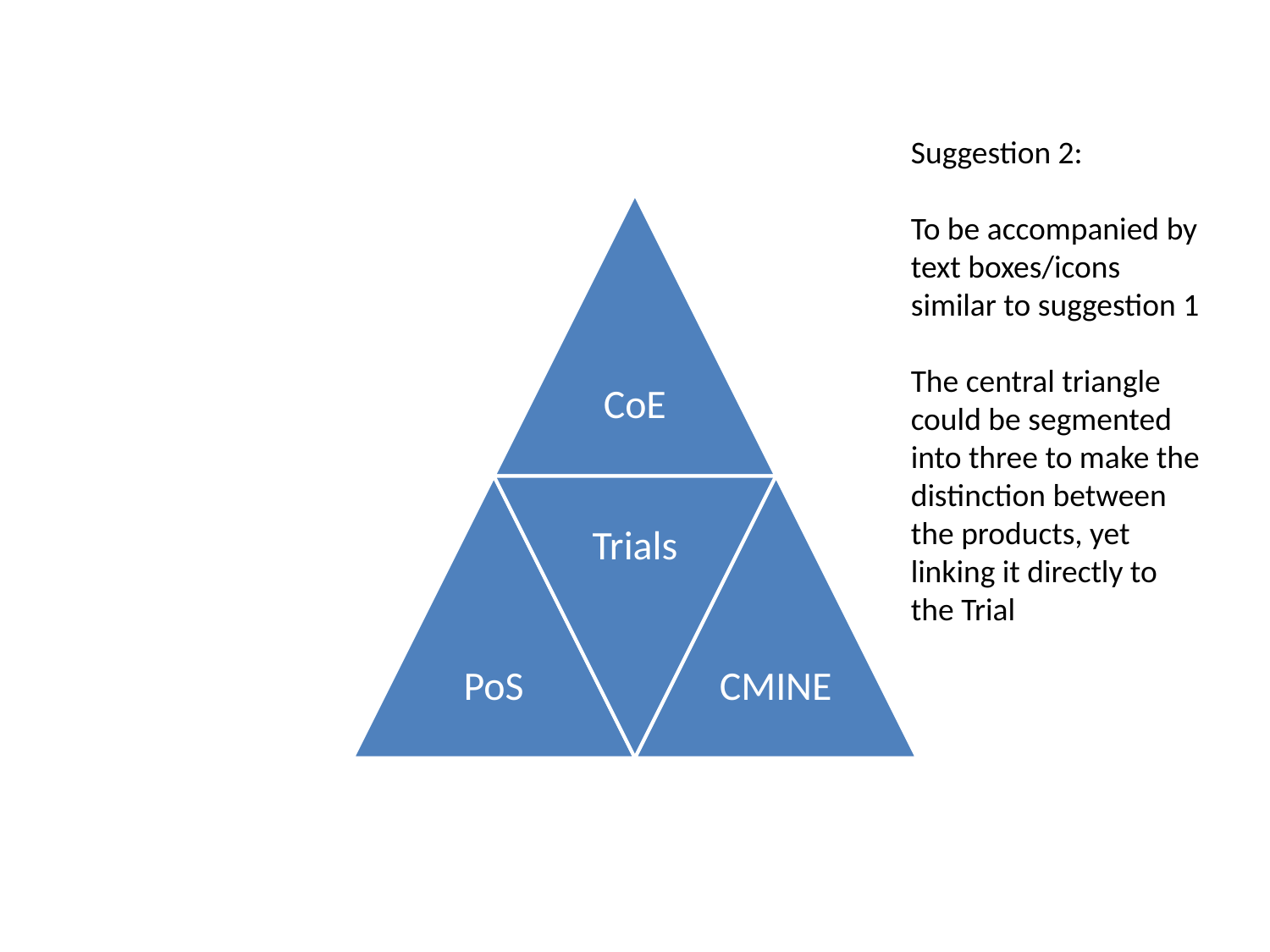

Suggestion 2:

To be accompanied by text boxes/icons similar to suggestion 1

The central triangle could be segmented into three to make the distinction between the products, yet linking it directly to the Trial
CoE
PoS
Trials
CMINE